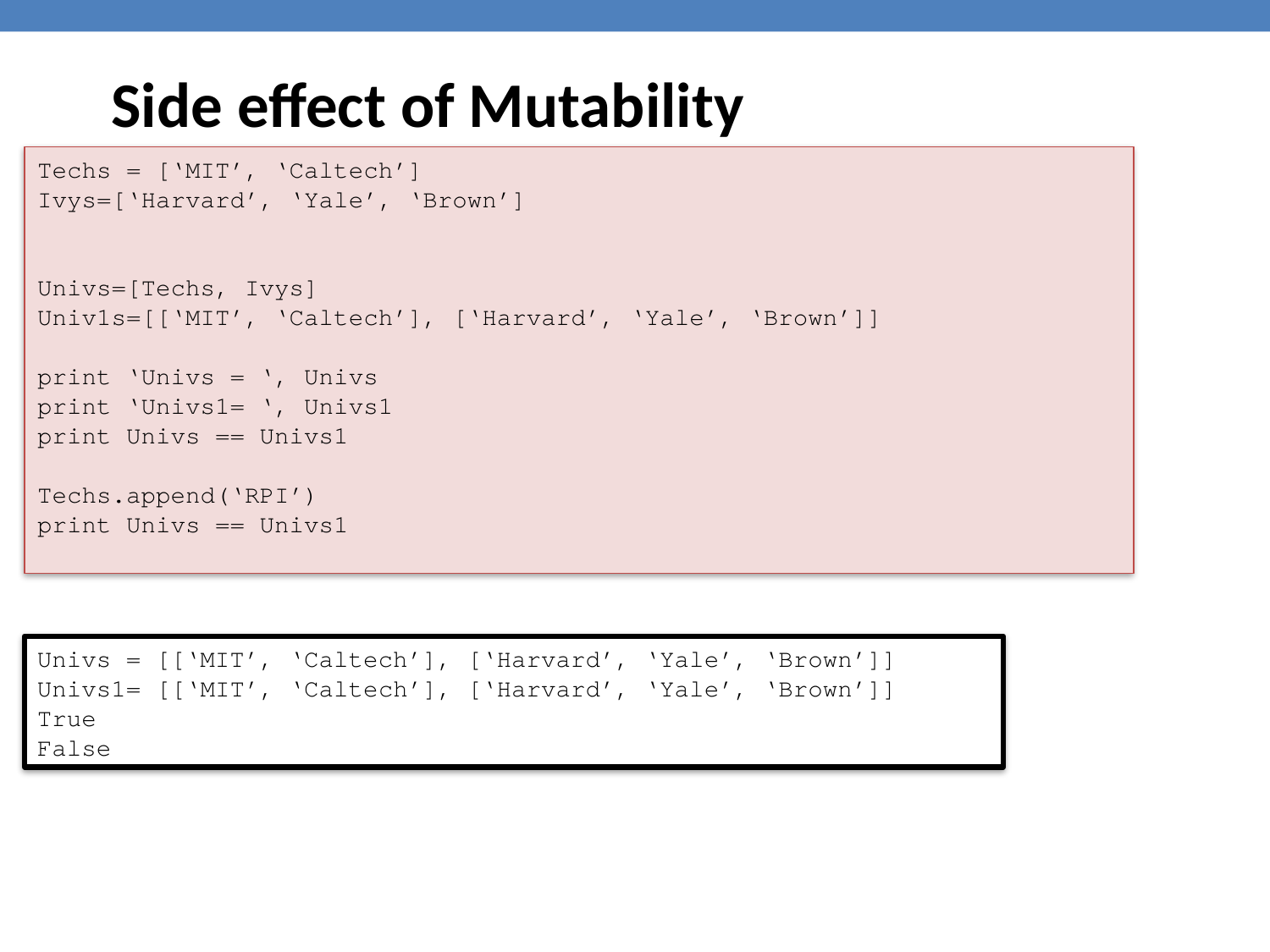

Side effect of Mutability
Techs = [‘MIT’, ‘Caltech’]
Ivys=[‘Harvard’, ‘Yale’, ‘Brown’]

Univs=[Techs, Ivys]
Univ1s=[[‘MIT’, ‘Caltech’], [‘Harvard’, ‘Yale’, ‘Brown’]]

print ‘Univs = ‘, Univs
print ‘Univs1= ‘, Univs1
print Univs == Univs1

Techs.append(‘RPI’)
print Univs == Univs1

Univs = [[‘MIT’, ‘Caltech’], [‘Harvard’, ‘Yale’, ‘Brown’]]
Univs1= [[‘MIT’, ‘Caltech’], [‘Harvard’, ‘Yale’, ‘Brown’]]
True
False